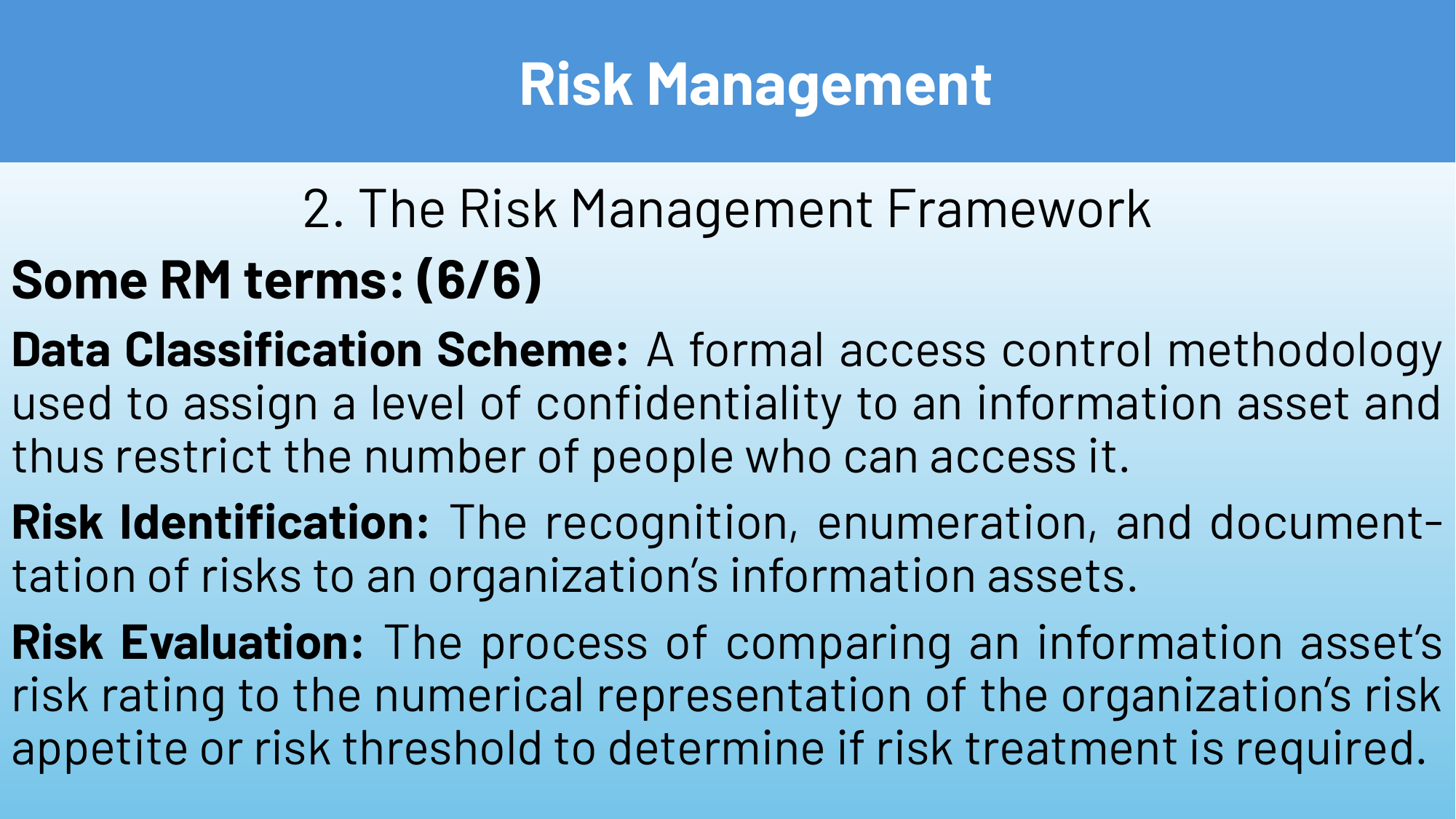

Risk Management
2. The Risk Management Framework
Some RM terms: (6/6)
Data Classification Scheme: A formal access control methodology used to assign a level of confidentiality to an information asset and thus restrict the number of people who can access it.
Risk Identification: The recognition, enumeration, and document-tation of risks to an organization’s information assets.
Risk Evaluation: The process of comparing an information asset’s risk rating to the numerical representation of the organization’s risk appetite or risk threshold to determine if risk treatment is required.